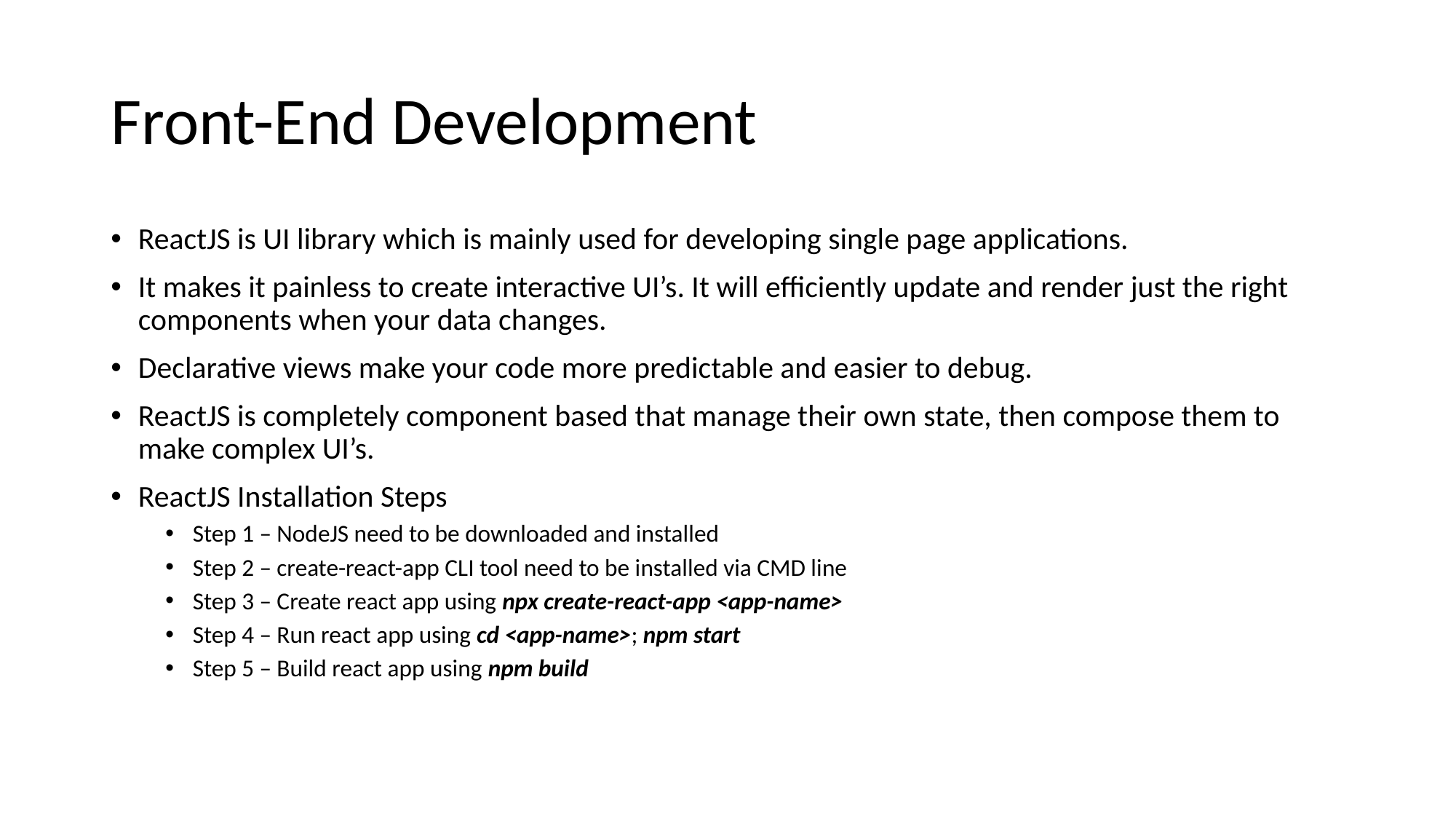

# Front-End Development
ReactJS is UI library which is mainly used for developing single page applications.
It makes it painless to create interactive UI’s. It will efficiently update and render just the right components when your data changes.
Declarative views make your code more predictable and easier to debug.
ReactJS is completely component based that manage their own state, then compose them to make complex UI’s.
ReactJS Installation Steps
Step 1 – NodeJS need to be downloaded and installed
Step 2 – create-react-app CLI tool need to be installed via CMD line
Step 3 – Create react app using npx create-react-app <app-name>
Step 4 – Run react app using cd <app-name>; npm start
Step 5 – Build react app using npm build